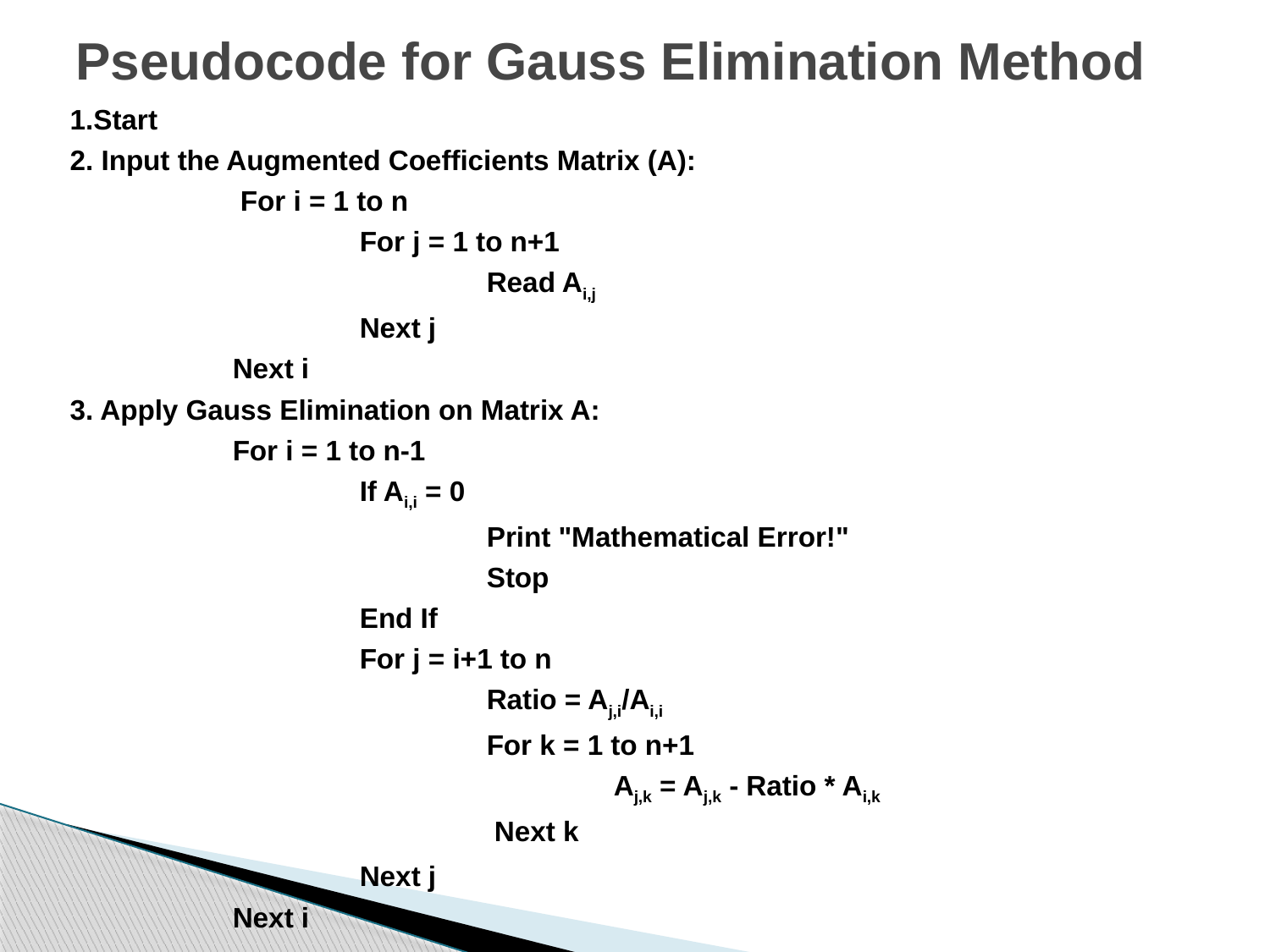

# Pseudocode for Gauss Elimination Method
1.Start
2. Input the Augmented Coefficients Matrix (A):
		 For i = 1 to n
			For j = 1 to n+1
				Read Ai,j
			Next j
		Next i
3. Apply Gauss Elimination on Matrix A:
		For i = 1 to n-1
			If Ai,i = 0
				Print "Mathematical Error!"
				Stop
			End If
			For j = i+1 to n
				Ratio = Aj,i/Ai,i
				For k = 1 to n+1
					Aj,k = Aj,k - Ratio * Ai,k
				 Next k
			Next j
		Next i